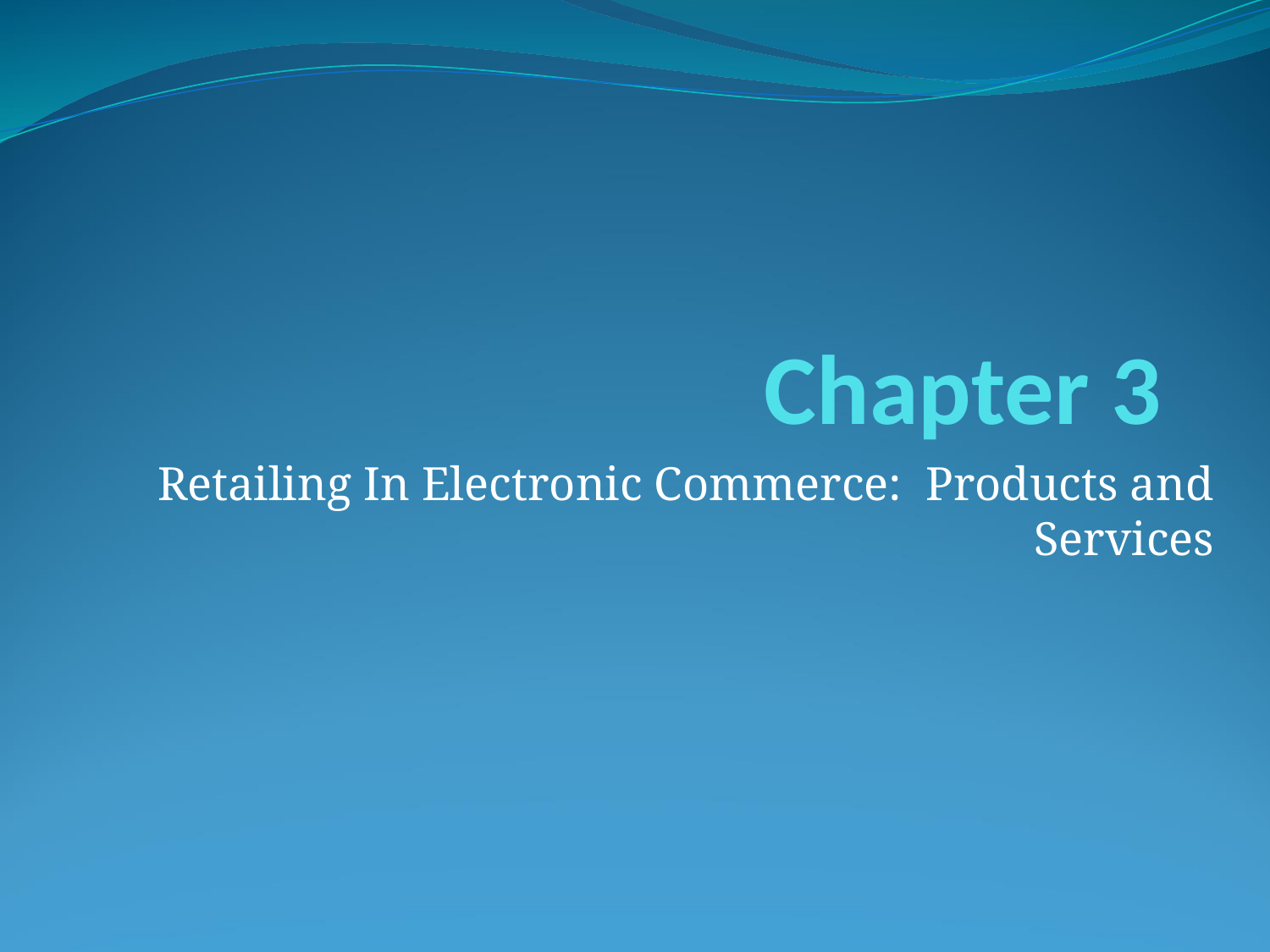

# Chapter 3
Retailing In Electronic Commerce:  Products and Services